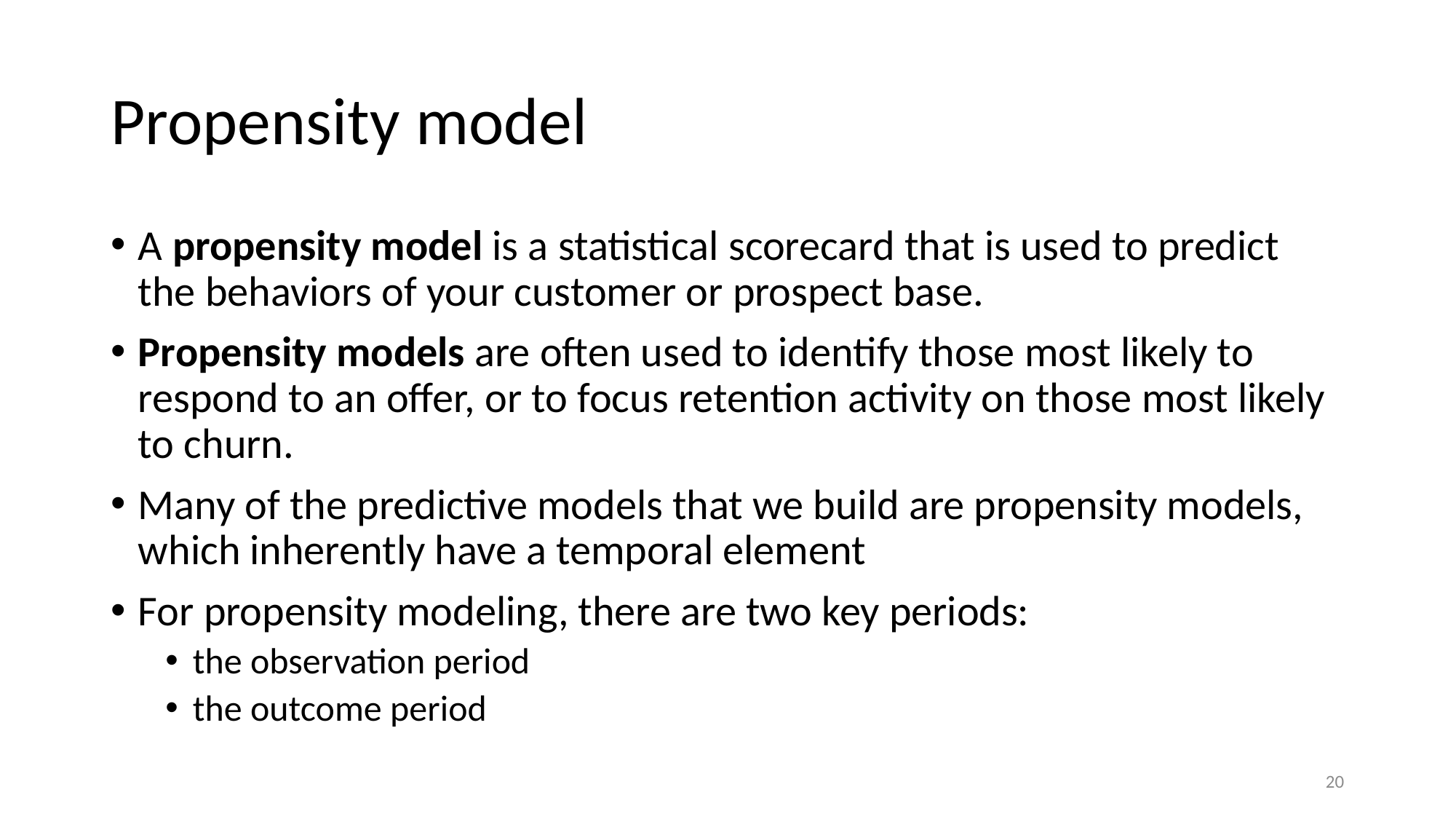

# Propensity model
A propensity model is a statistical scorecard that is used to predict the behaviors of your customer or prospect base.
Propensity models are often used to identify those most likely to respond to an offer, or to focus retention activity on those most likely to churn.
Many of the predictive models that we build are propensity models, which inherently have a temporal element
For propensity modeling, there are two key periods:
the observation period
the outcome period
20